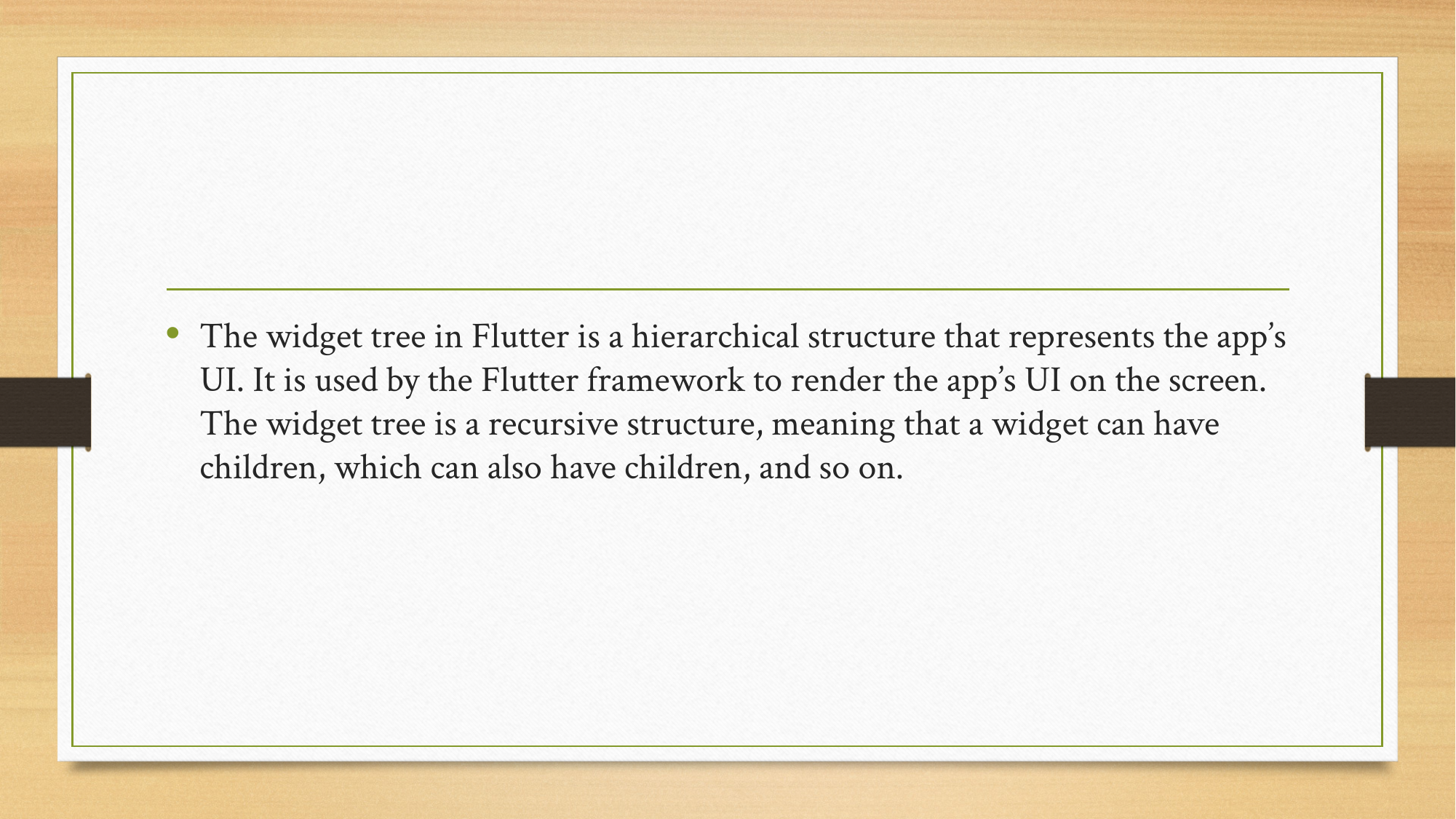

#
The widget tree in Flutter is a hierarchical structure that represents the app’s UI. It is used by the Flutter framework to render the app’s UI on the screen. The widget tree is a recursive structure, meaning that a widget can have children, which can also have children, and so on.